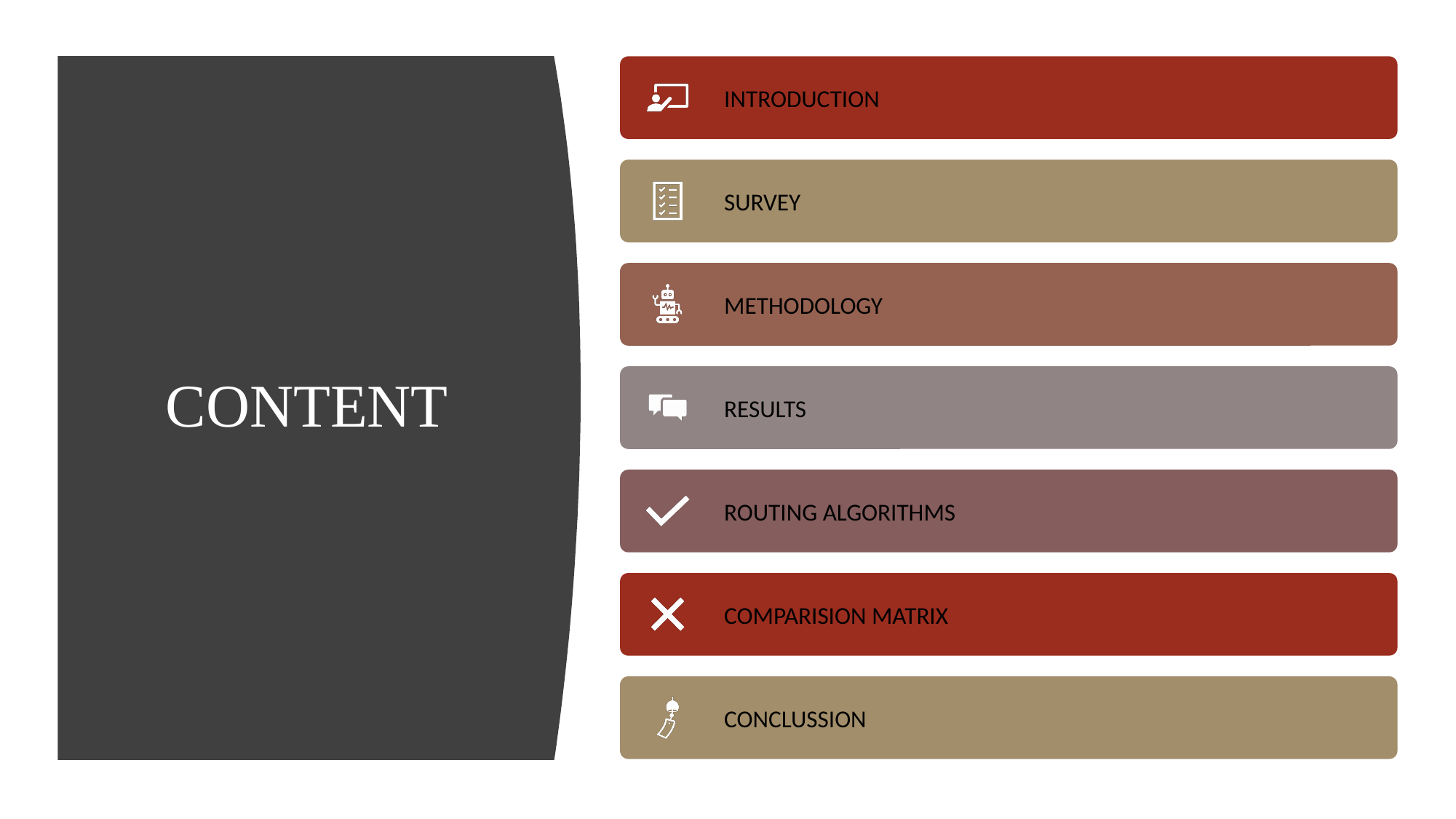

INTRODUCTION
SURVEY
METHODOLOGY
RESULTS
ROUTING ALGORITHMS
COMPARISION MATRIX
CONCLUSSION

# CONTENT